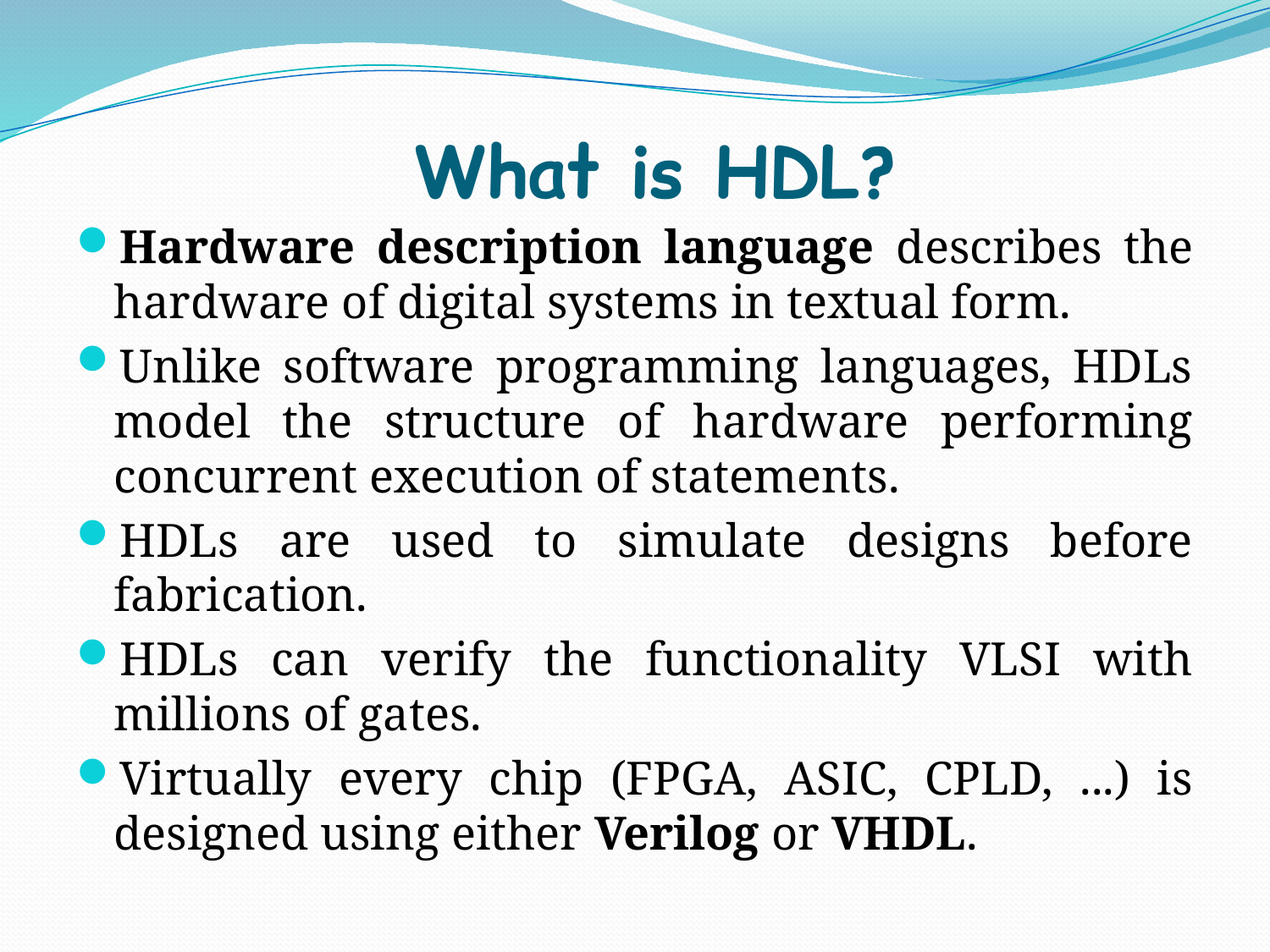

# What is HDL?
Hardware description language describes the hardware of digital systems in textual form.
Unlike software programming languages, HDLs model the structure of hardware performing concurrent execution of statements.
HDLs are used to simulate designs before fabrication.
HDLs can verify the functionality VLSI with millions of gates.
Virtually every chip (FPGA, ASIC, CPLD, ...) is designed using either Verilog or VHDL.